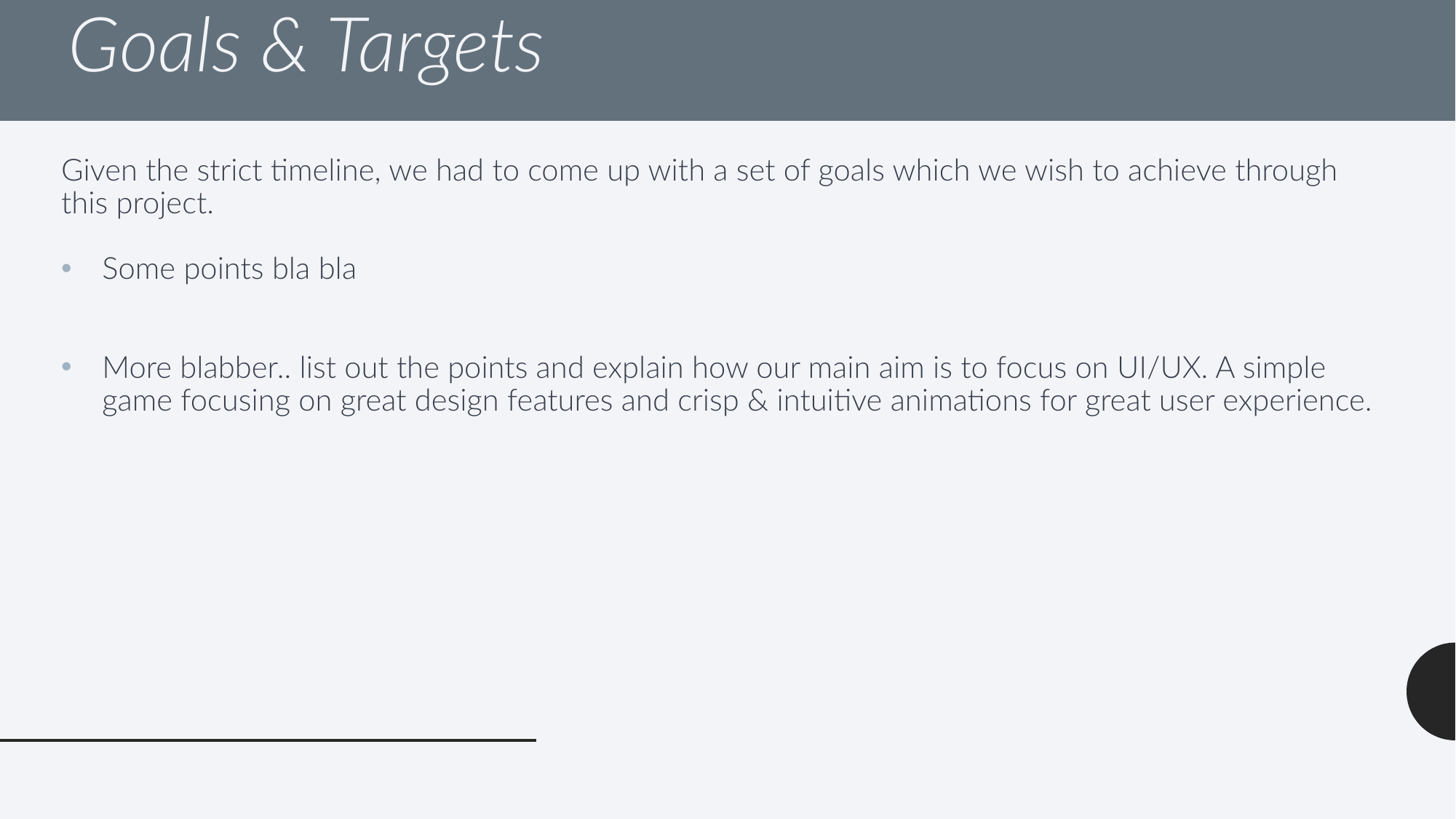

# Goals & Targets
Given the strict timeline, we had to come up with a set of goals which we wish to achieve through this project.

Some points bla bla

More blabber.. list out the points and explain how our main aim is to focus on UI/UX. A simple game focusing on great design features and crisp & intuitive animations for great user experience.